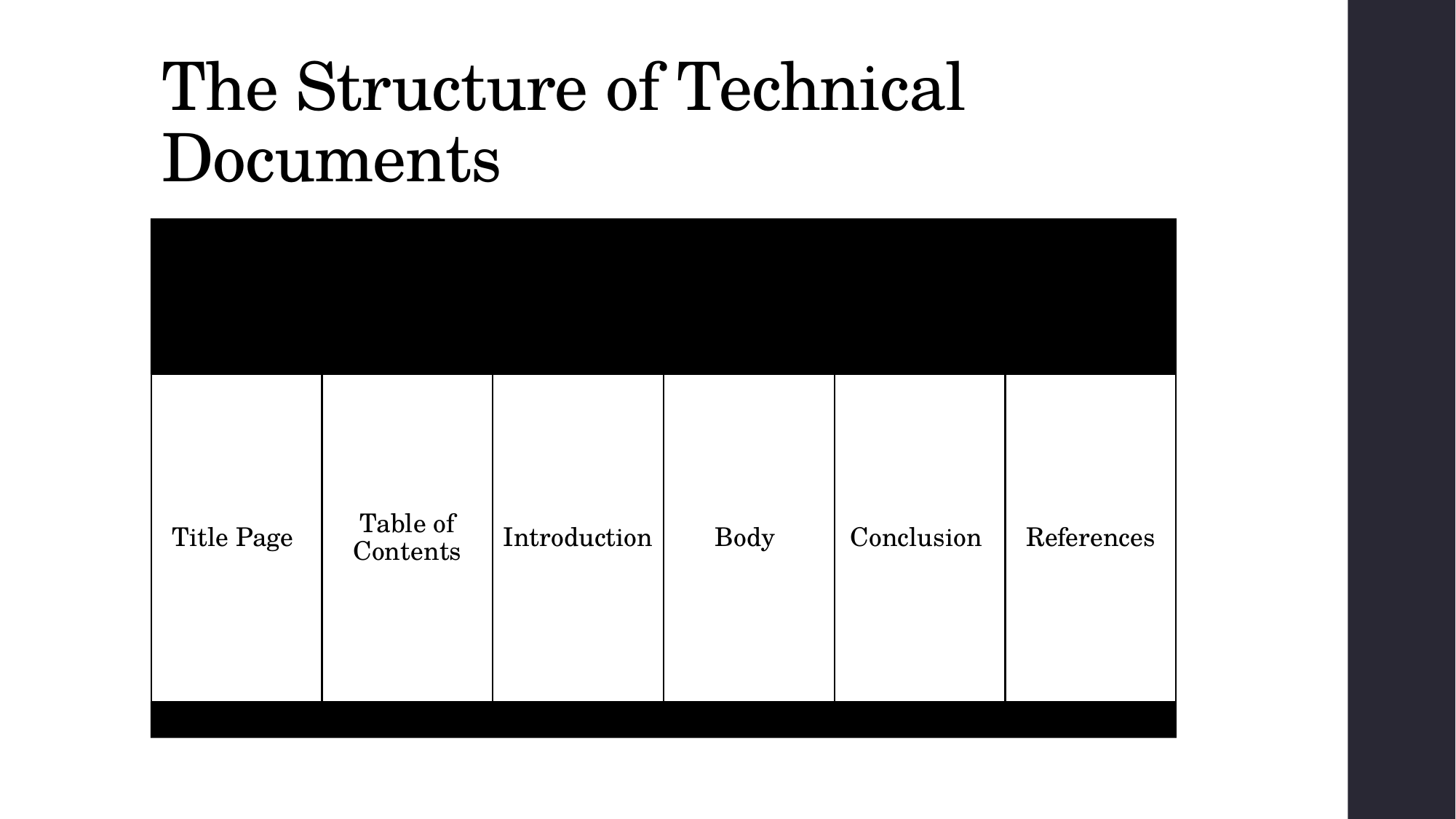

# The Structure of Technical Documents
The structure of technical documents typically follows a standardized format to ensure clarity, organization, and easy navigation for the readers. Below is an explanation of the common elements found in the structure of technical documents:
Title Page
Table of Contents
Introduction
Body
Conclusion
References